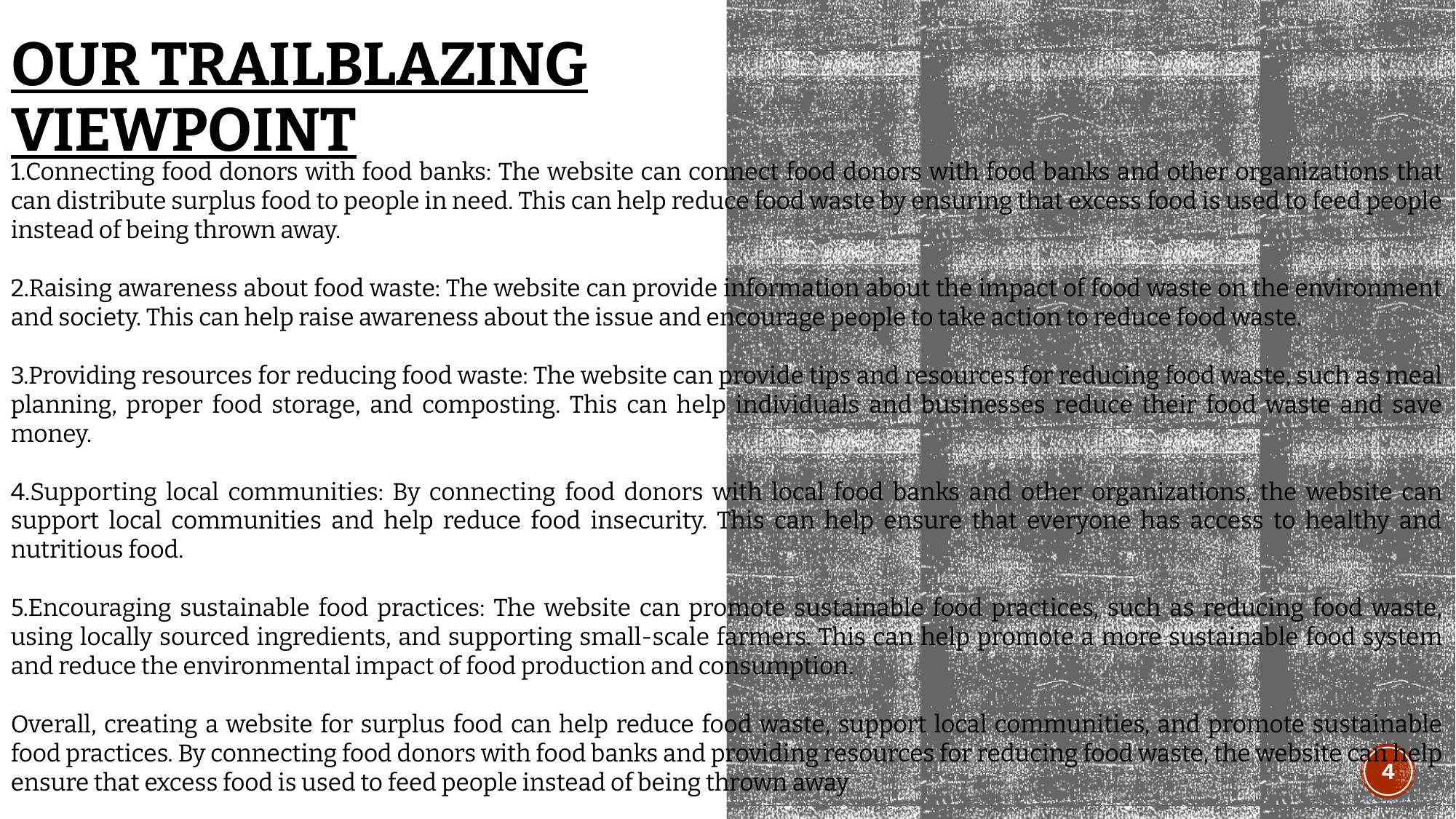

# Our Trailblazing Viewpoint
Connecting food donors with food banks: The website can connect food donors with food banks and other organizations that can distribute surplus food to people in need. This can help reduce food waste by ensuring that excess food is used to feed people instead of being thrown away.

Raising awareness about food waste: The website can provide information about the impact of food waste on the environment and society. This can help raise awareness about the issue and encourage people to take action to reduce food waste.

Providing resources for reducing food waste: The website can provide tips and resources for reducing food waste, such as meal planning, proper food storage, and composting. This can help individuals and businesses reduce their food waste and save money.

Supporting local communities: By connecting food donors with local food banks and other organizations, the website can support local communities and help reduce food insecurity. This can help ensure that everyone has access to healthy and nutritious food.

Encouraging sustainable food practices: The website can promote sustainable food practices, such as reducing food waste, using locally sourced ingredients, and supporting small-scale farmers. This can help promote a more sustainable food system and reduce the environmental impact of food production and consumption.

Overall, creating a website for surplus food can help reduce food waste, support local communities, and promote sustainable food practices. By connecting food donors with food banks and providing resources for reducing food waste, the website can help ensure that excess food is used to feed people instead of being thrown away

4